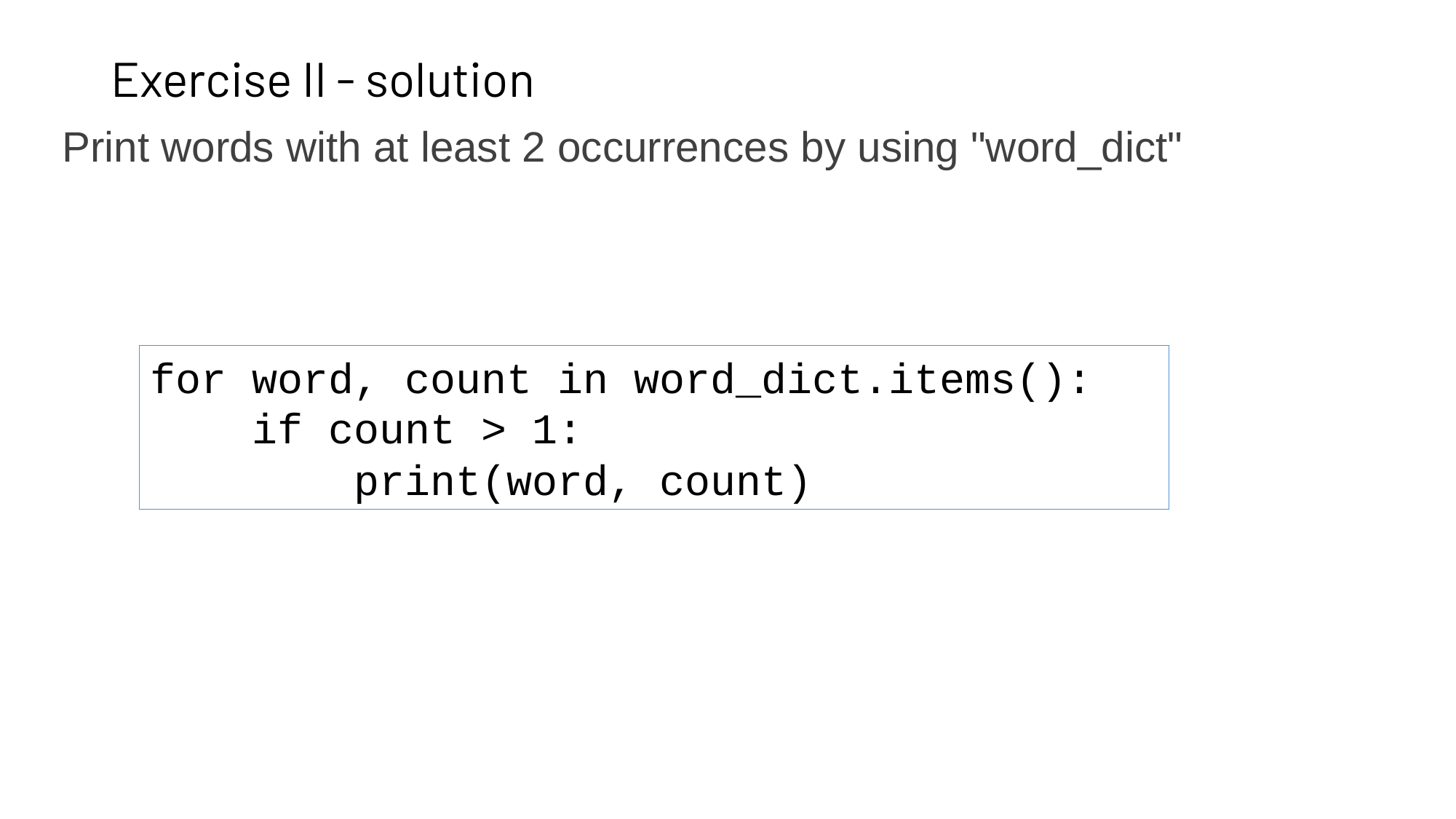

# Exercise II - solution
Print words with at least 2 occurrences by using "word_dict"
for word, count in word_dict.items():
    if count > 1:
        print(word, count)